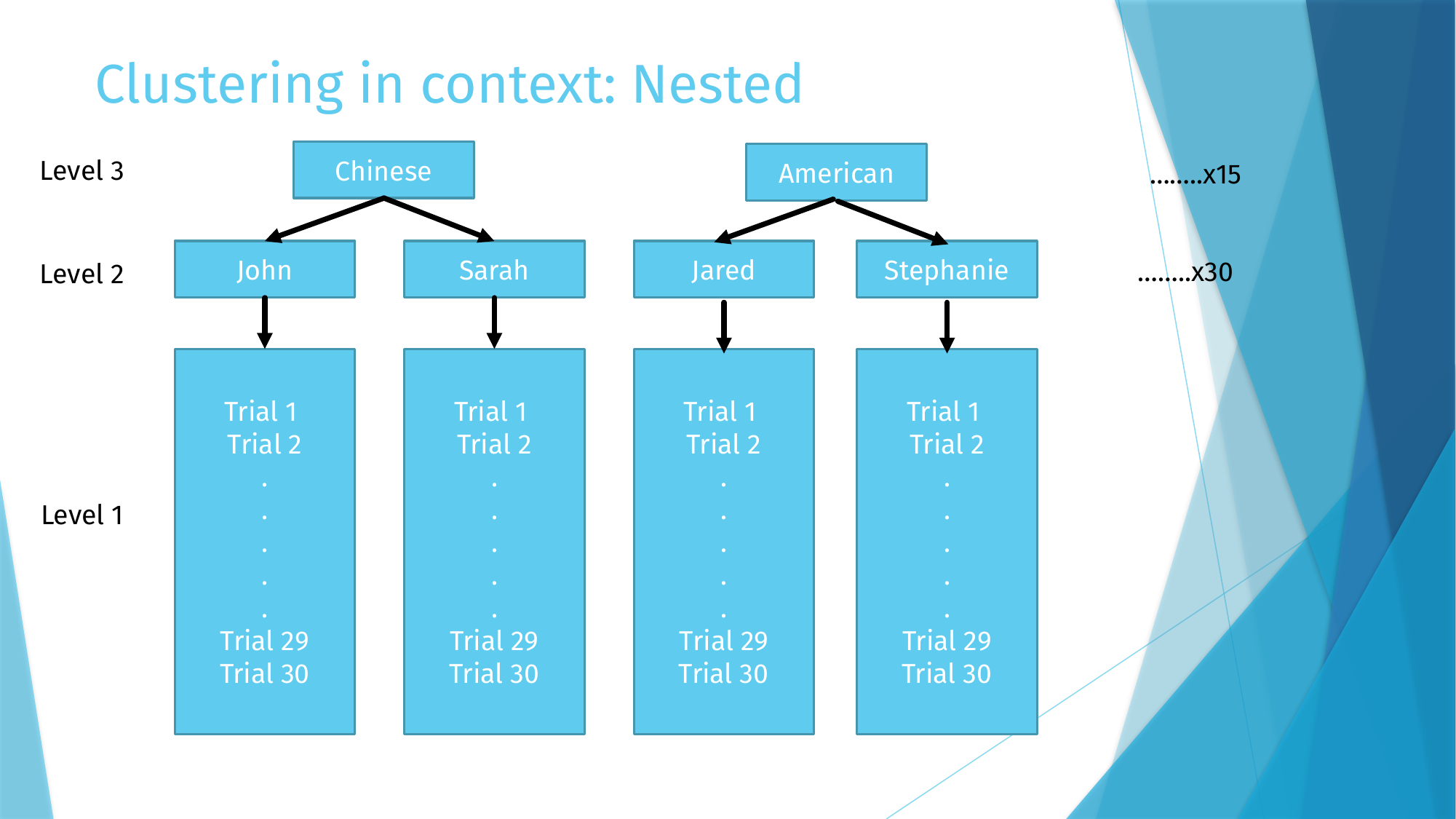

# Clustering in context: Nested
Level 3
Chinese
American
……..x15
John
Sarah
Jared
Stephanie
……..x30
Level 2
Trial 1
Trial 2
.
.
.
.
.
Trial 29
Trial 30
Trial 1
Trial 2
.
.
.
.
.
Trial 29
Trial 30
Trial 1
Trial 2
.
.
.
.
.
Trial 29
Trial 30
Trial 1
Trial 2
.
.
.
.
.
Trial 29
Trial 30
Level 1